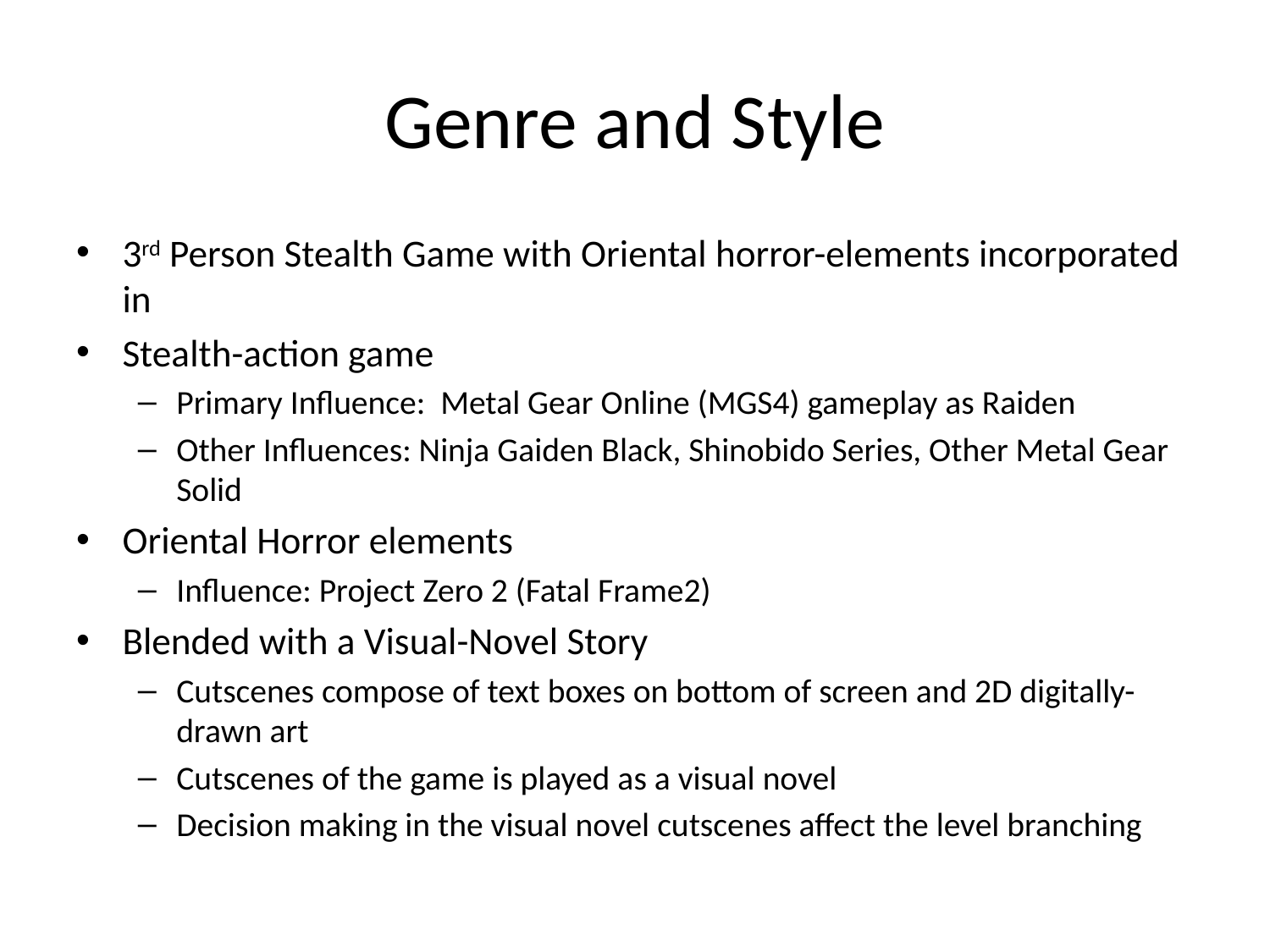

# Genre and Style
3rd Person Stealth Game with Oriental horror-elements incorporated in
Stealth-action game
Primary Influence:  Metal Gear Online (MGS4) gameplay as Raiden
Other Influences: Ninja Gaiden Black, Shinobido Series, Other Metal Gear Solid
Oriental Horror elements
Influence: Project Zero 2 (Fatal Frame2)
Blended with a Visual-Novel Story
Cutscenes compose of text boxes on bottom of screen and 2D digitally-drawn art
Cutscenes of the game is played as a visual novel
Decision making in the visual novel cutscenes affect the level branching